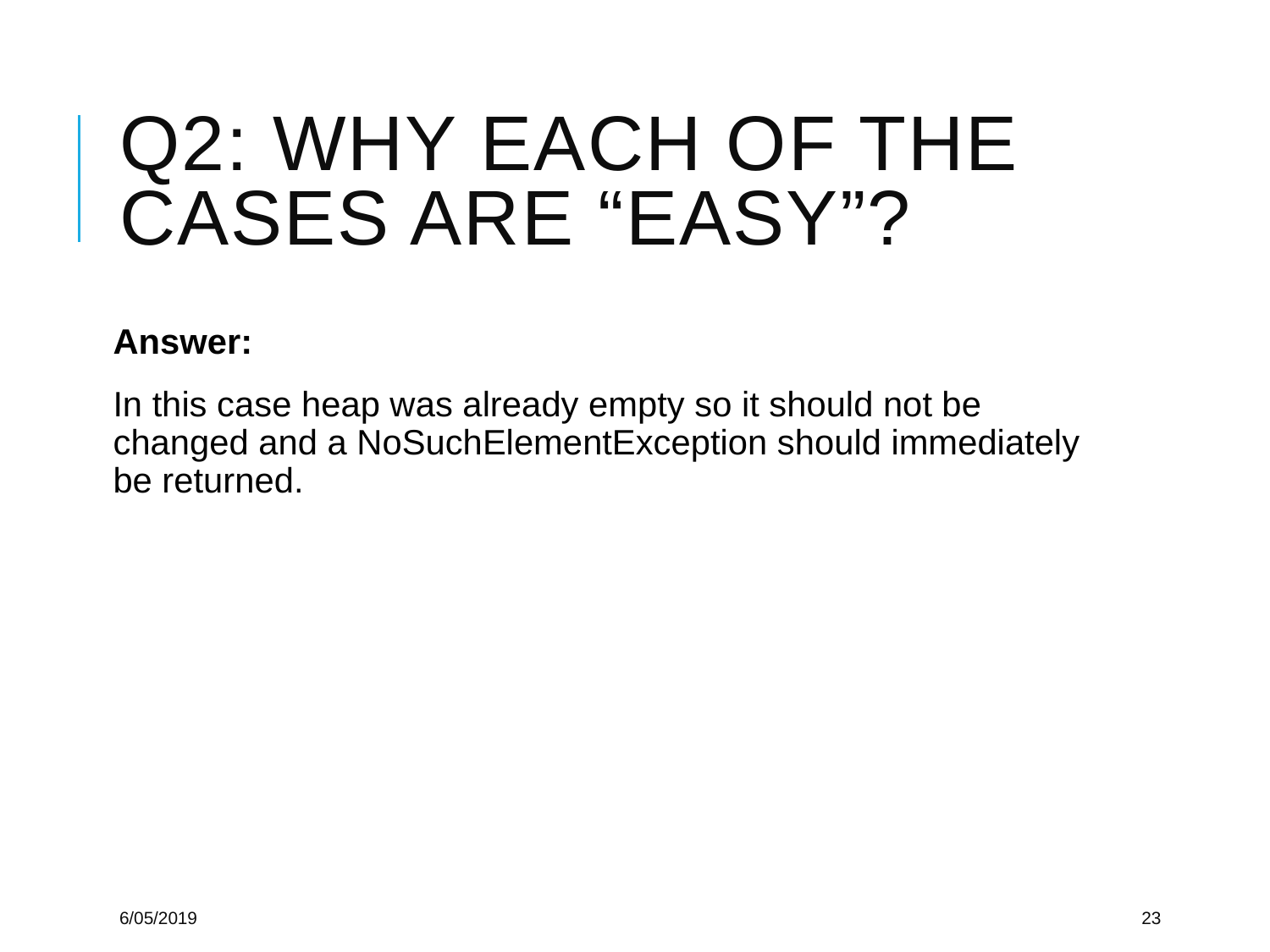

# Q2: why each of the cases are “easy”?
Answer:
In this case heap was already empty so it should not be changed and a NoSuchElementException should immediately be returned.
6/05/2019
23